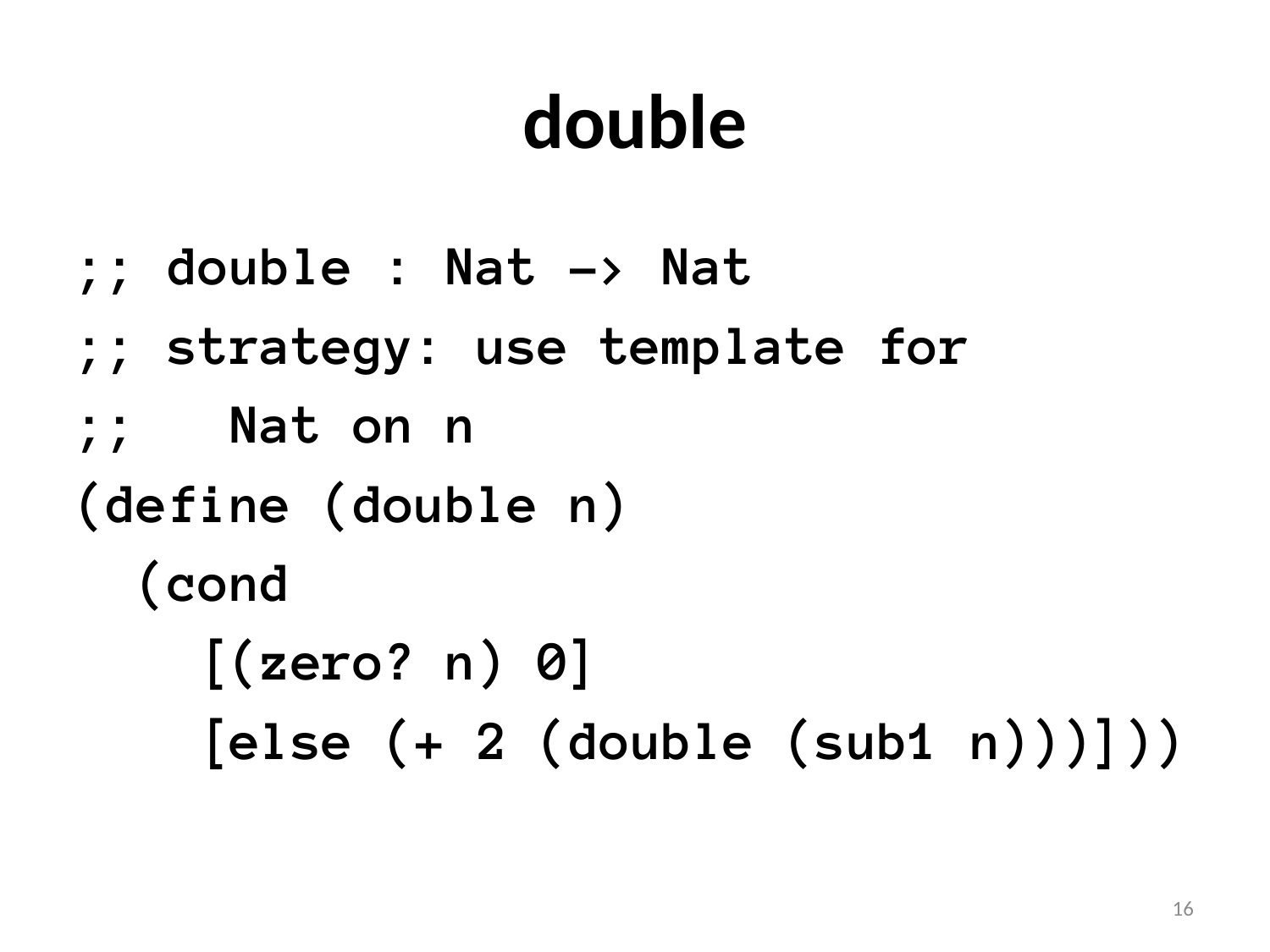

# double
;; double : Nat -> Nat
;; strategy: use template for
;;   Nat on n
(define (double n)
  (cond
    [(zero? n) 0]
    [else (+ 2 (double (sub1 n)))]))
16